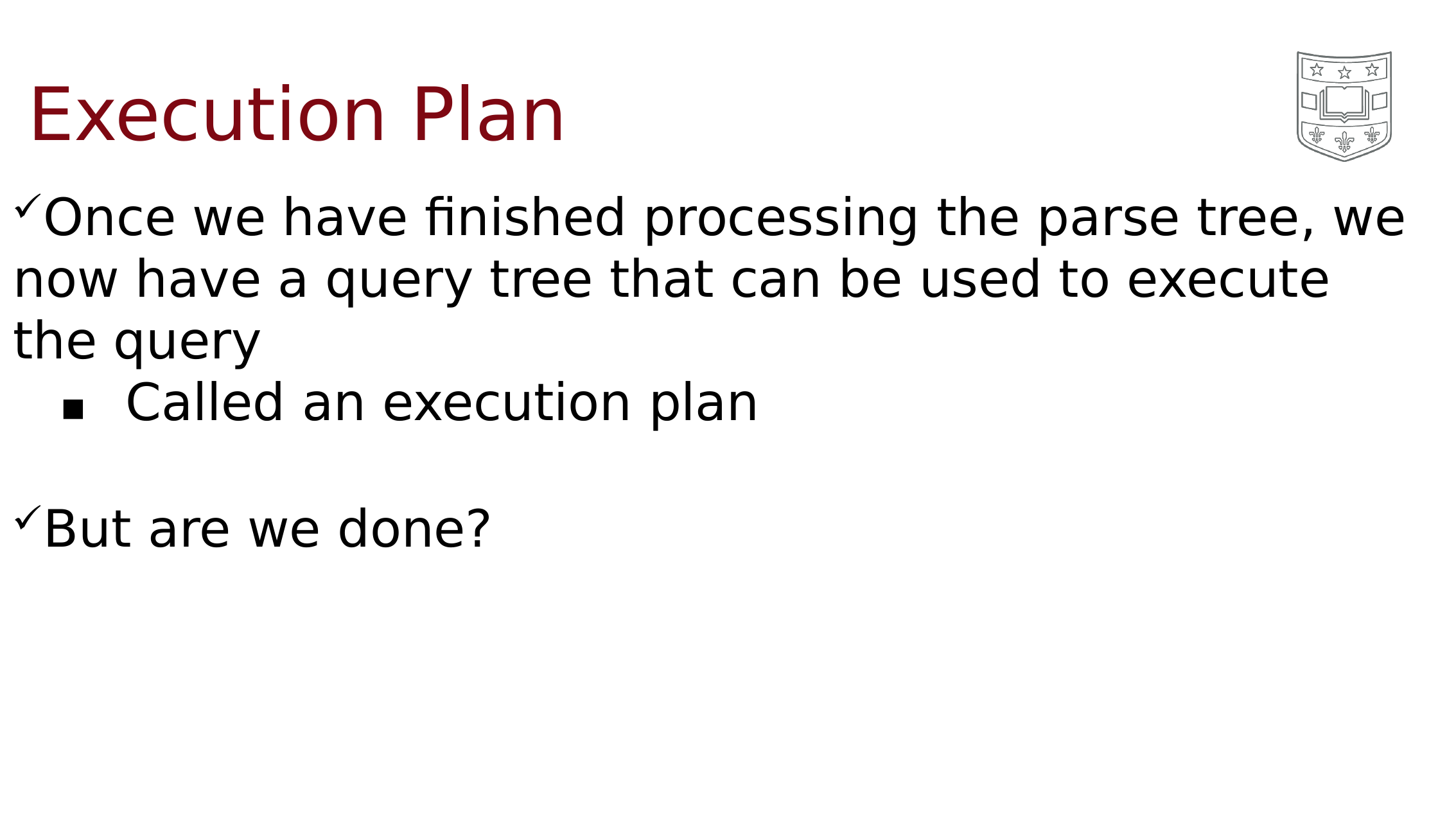

# Execution Plan
Once we have finished processing the parse tree, we now have a query tree that can be used to execute  the query
◼Called an execution plan

But are we done?